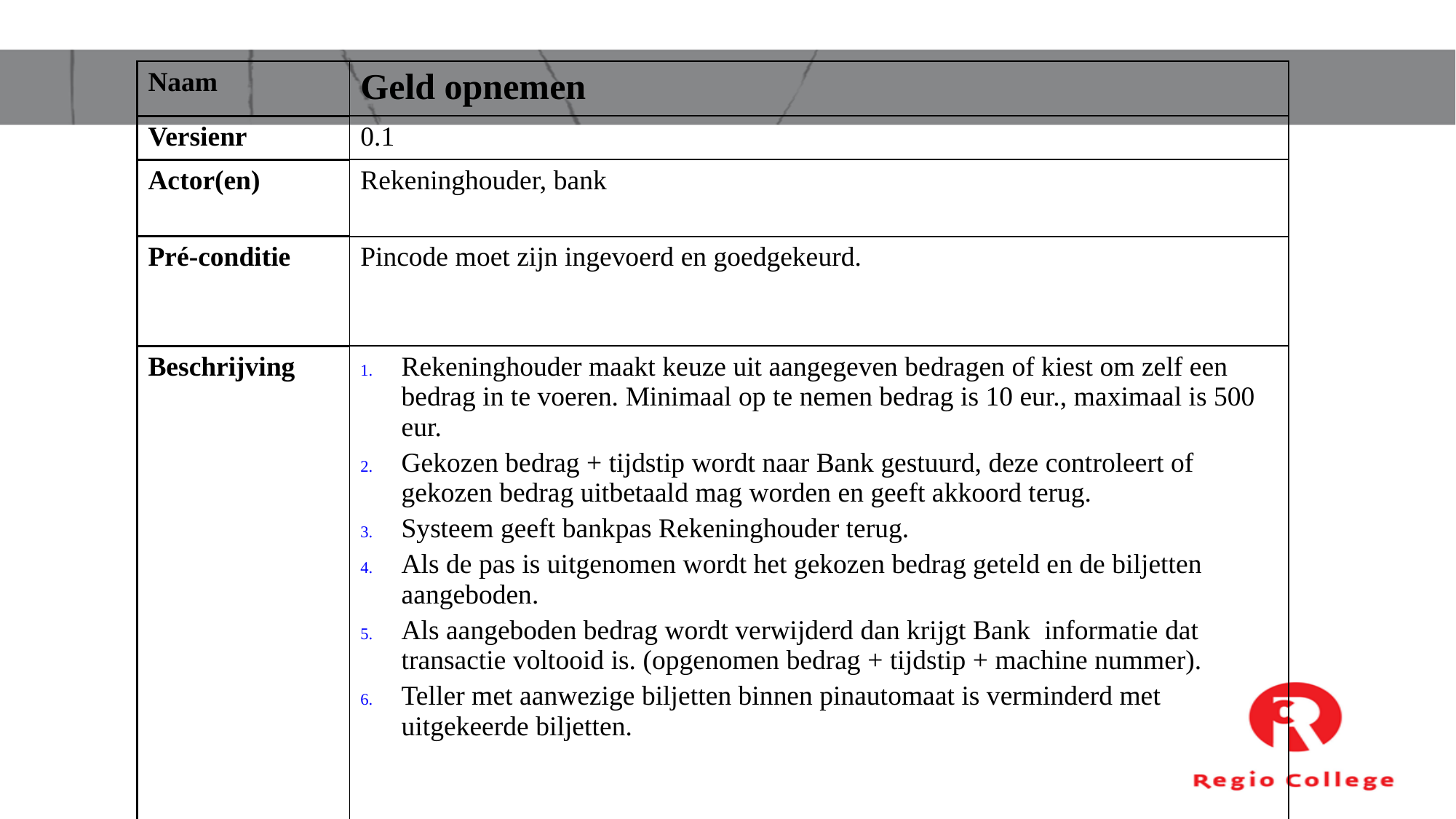

| Naam | Geld opnemen |
| --- | --- |
| Versienr | 0.1 |
| Actor(en) | Rekeninghouder, bank |
| Pré-conditie | Pincode moet zijn ingevoerd en goedgekeurd. |
| Beschrijving | Rekeninghouder maakt keuze uit aangegeven bedragen of kiest om zelf een bedrag in te voeren. Minimaal op te nemen bedrag is 10 eur., maximaal is 500 eur. Gekozen bedrag + tijdstip wordt naar Bank gestuurd, deze controleert of gekozen bedrag uitbetaald mag worden en geeft akkoord terug. Systeem geeft bankpas Rekeninghouder terug. Als de pas is uitgenomen wordt het gekozen bedrag geteld en de biljetten aangeboden. Als aangeboden bedrag wordt verwijderd dan krijgt Bank informatie dat transactie voltooid is. (opgenomen bedrag + tijdstip + machine nummer). Teller met aanwezige biljetten binnen pinautomaat is verminderd met uitgekeerde biljetten. |
| Uitzondering | Als Bank geen akkoord geeft voor gekozen bedrag is zichtbaar welk bedrag rekeninghouder maximaal kan opnemen. Als maximaal op te nemen bedrag <= 0 dan wordt transactie afgebroken. Als gekozen bedrag groter is dan in de machine aanwezig bedrag volgt een melding en wordt transactie afgebroken. Als er meer dan 60 seconde geen invoer activiteit via scherm is wordt transactie afgebroken. Als rekeninghouder aangeboden pas niet verwijderd na 30 seconden volgt een toon. Biljetten worden niet aangeboden. Transactie afbreken. Als rekeninghouder aangeboden biljetten niet verwijderd worden die na 30 seconden weer ingenomen door het systeem. Transactie afbreken. Bij afbreken transactie wordt dit doorgegeven aan de Bank. (tijdstip + nummer pinautomaat + code reden afbreken.) |
| Post-conditie | - Rekeninghouder heeft gekozen bedrag in biljetten ontvangen en bankpas retour. Bank heeft de informatie gekregen wanneer, welk bedrag bij welke pinautomaat is opgenomen. |